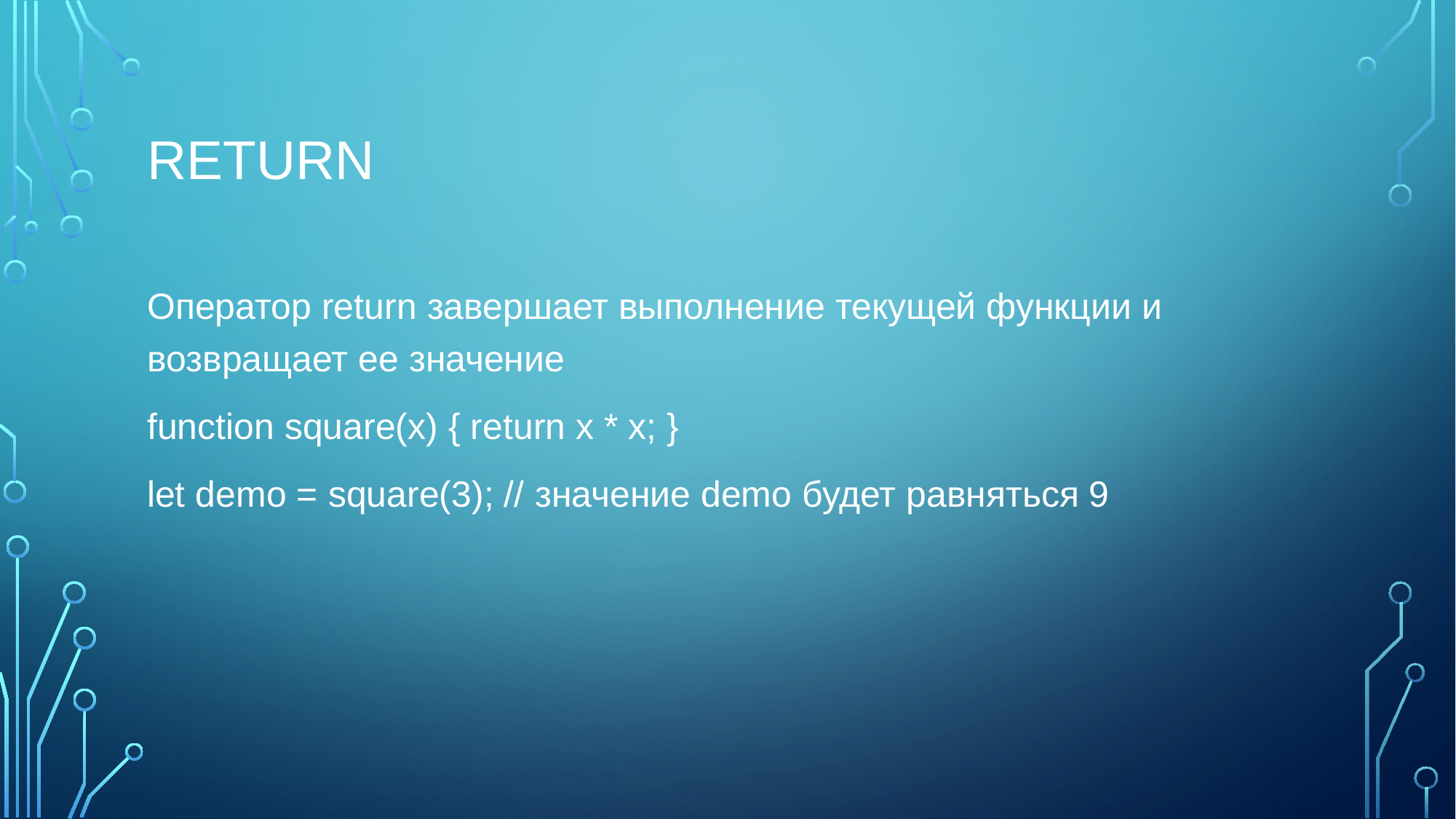

# Return
Оператор return завершает выполнение текущей функции и возвращает ее значение
function square(x) { return x * x; }
let demo = square(3); // значение demo будет равняться 9